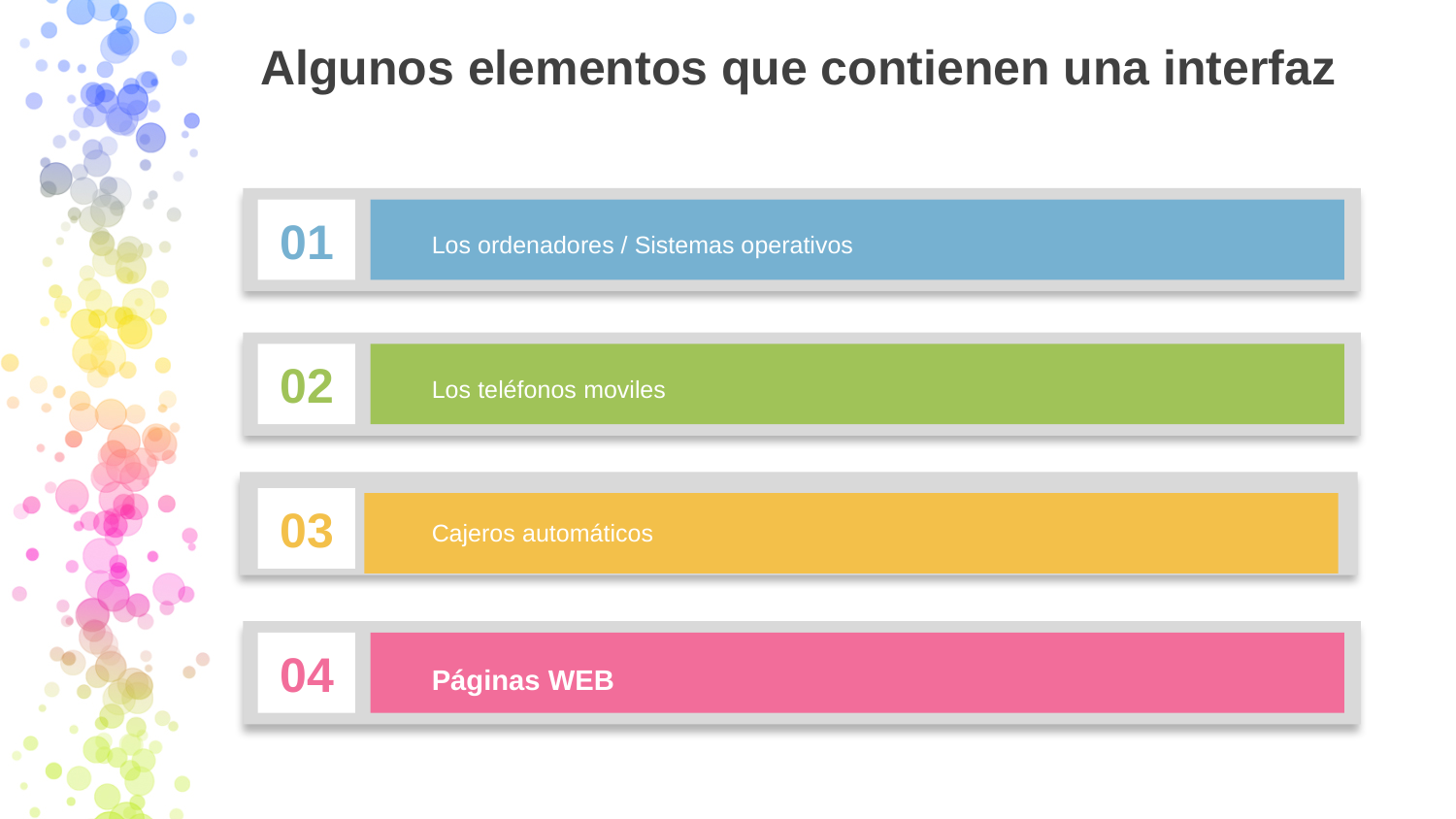

# Algunos elementos que contienen una interfaz

01
Los ordenadores / Sistemas operativos

02
Los teléfonos moviles

03

Cajeros automáticos

04
Páginas WEB